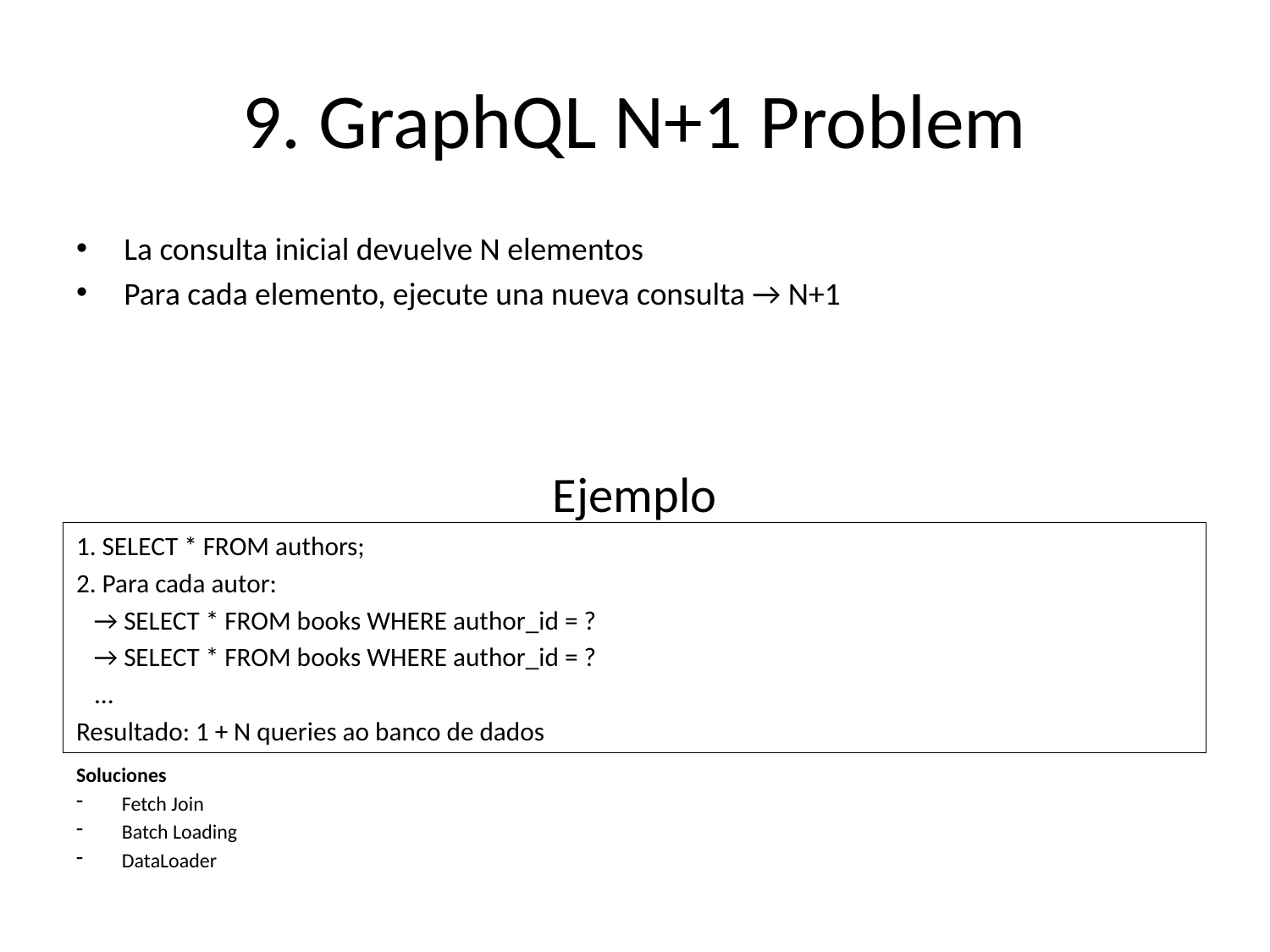

# 9. GraphQL N+1 Problem
La consulta inicial devuelve N elementos
Para cada elemento, ejecute una nueva consulta → N+1
Ejemplo
1. SELECT * FROM authors;
2. Para cada autor:
   → SELECT * FROM books WHERE author_id = ?
   → SELECT * FROM books WHERE author_id = ?
   ...
Resultado: 1 + N queries ao banco de dados

Soluciones
Fetch Join
Batch Loading
DataLoader